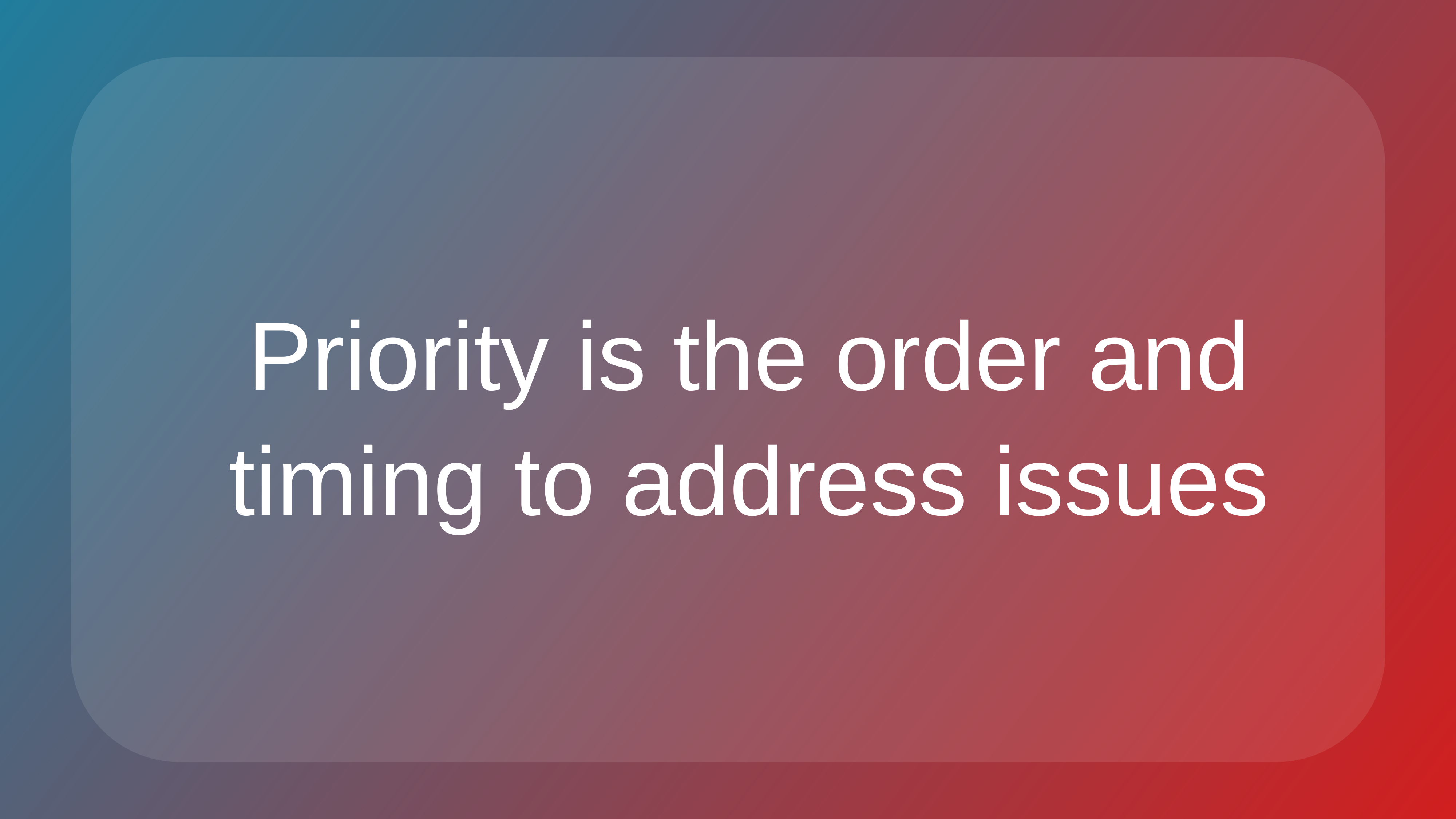

Priority is the order and timing to address issues